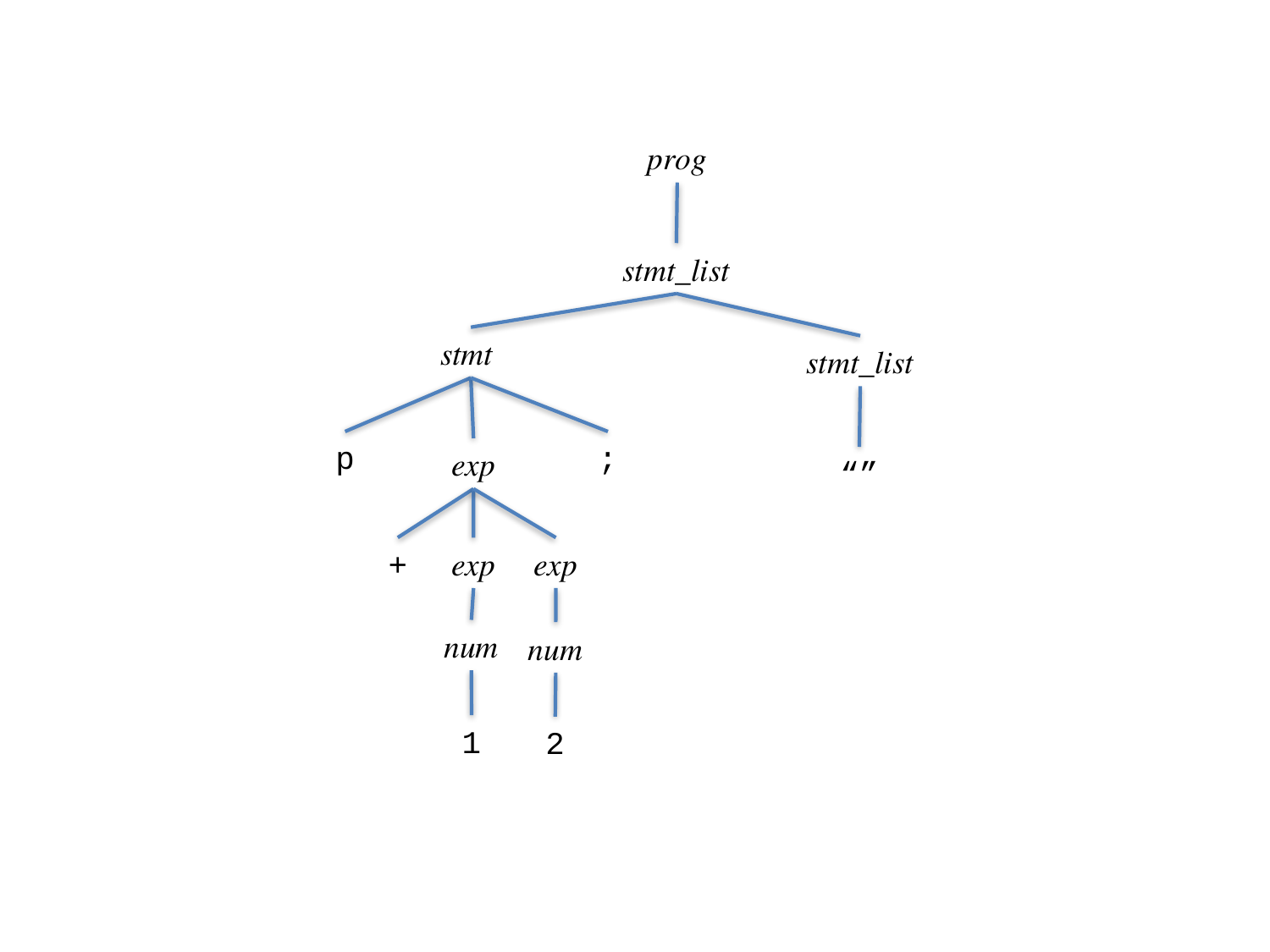

prog
stmt_list
stmt
stmt_list
p
;
exp
“”
+
exp
exp
num
num
1
2